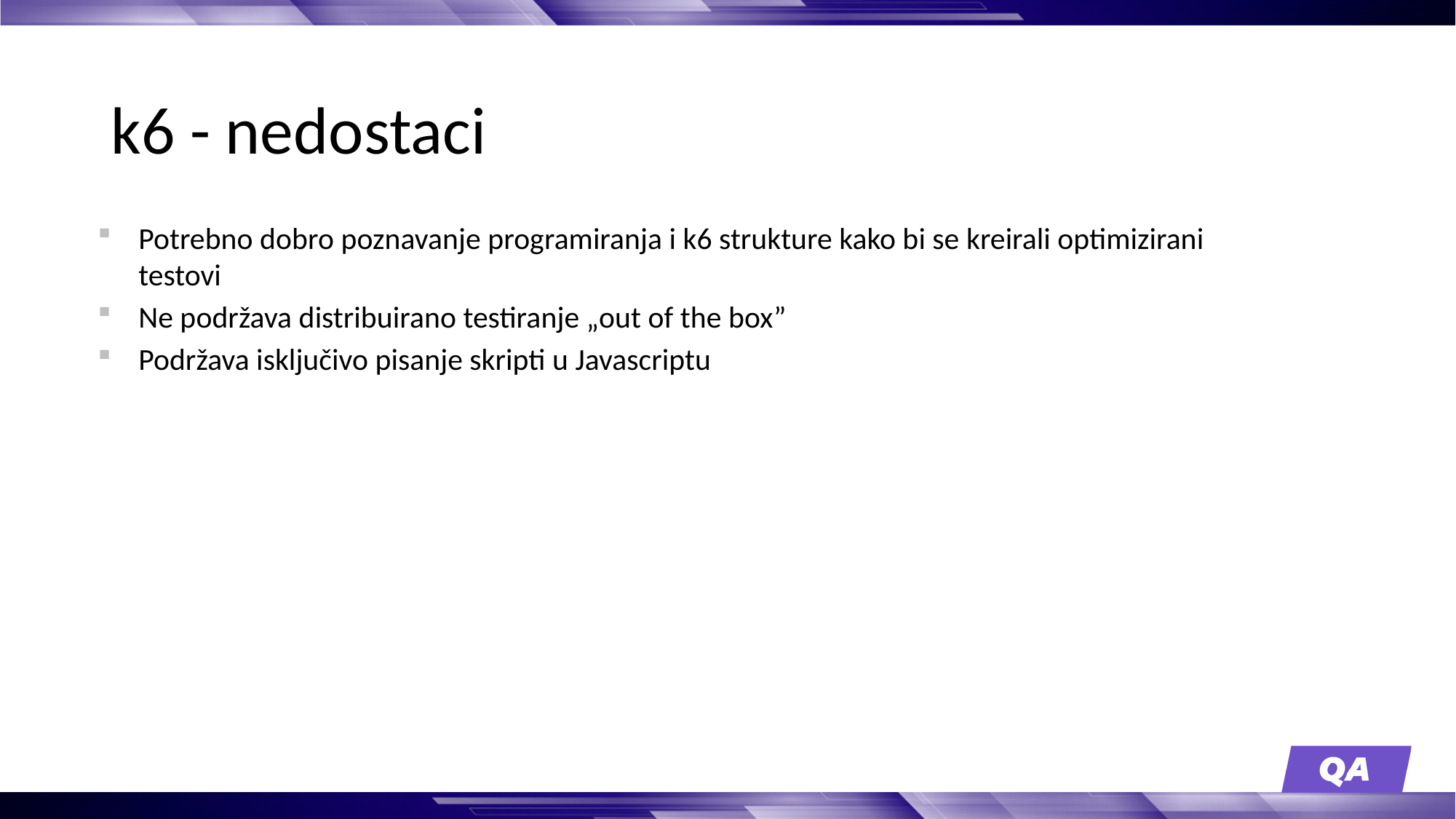

# k6 - nedostaci
Potrebno dobro poznavanje programiranja i k6 strukture kako bi se kreirali optimizirani testovi
Ne podržava distribuirano testiranje „out of the box”
Podržava isključivo pisanje skripti u Javascriptu